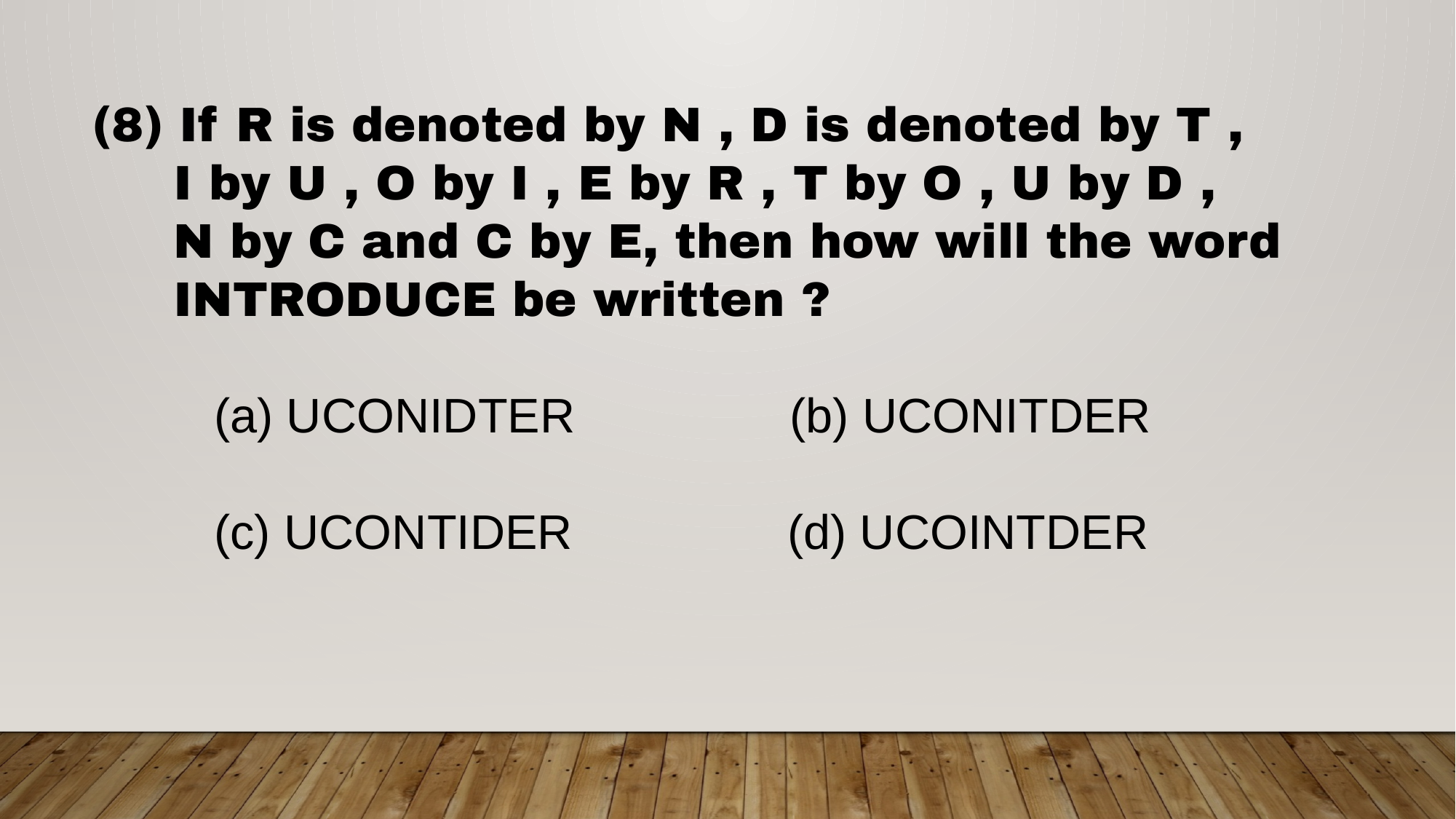

(8) If R is denoted by N , D is denoted by T ,
     I by U , O by I , E by R , T by O , U by D ,
     N by C and C by E, then how will the word
     INTRODUCE be written ?

         (a) UCONIDTER                (b) UCONITDER

         (c) UCONTIDER                (d) UCOINTDER